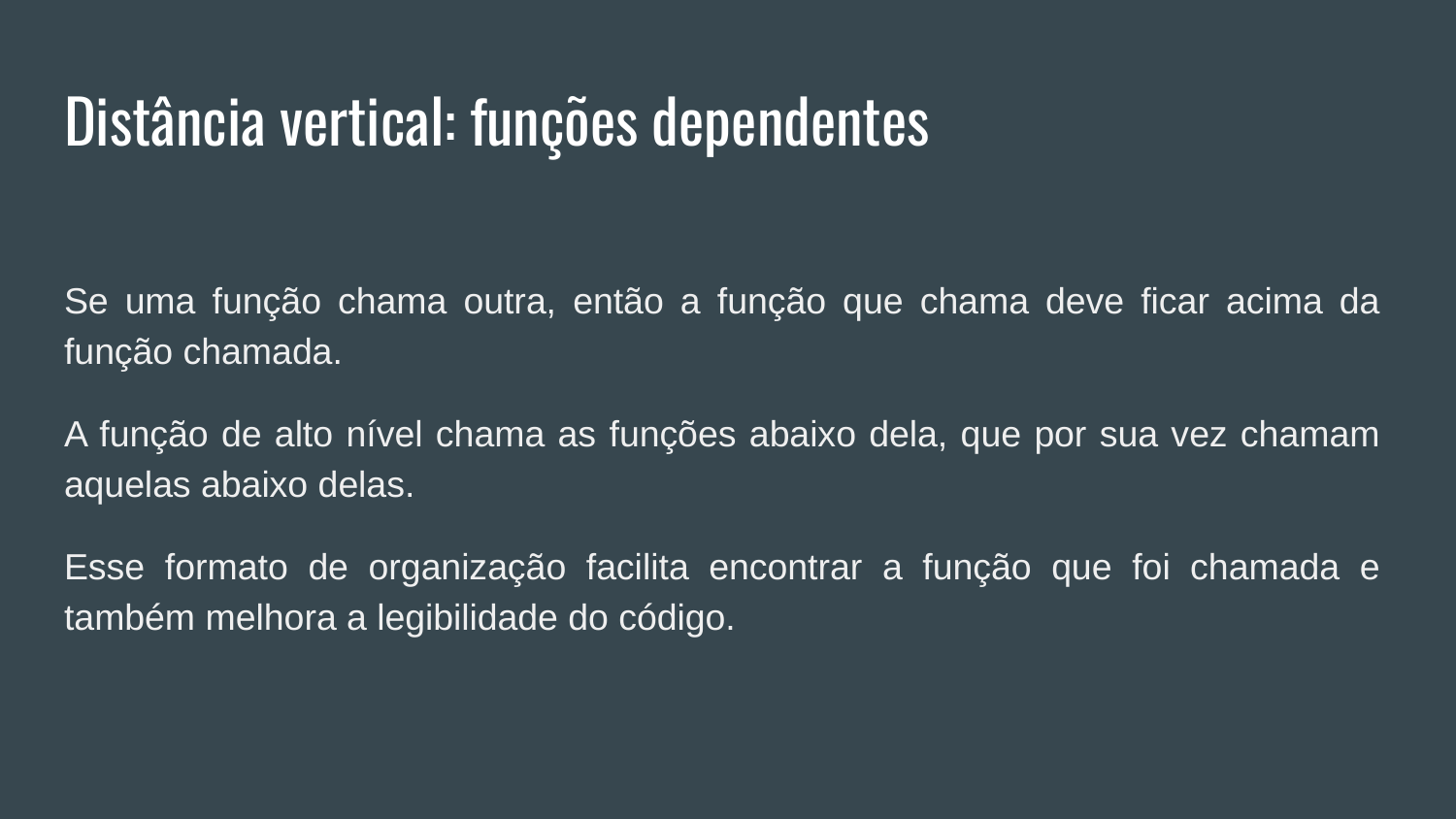

# Distância vertical: funções dependentes
Se uma função chama outra, então a função que chama deve ficar acima da função chamada.
A função de alto nível chama as funções abaixo dela, que por sua vez chamam aquelas abaixo delas.
Esse formato de organização facilita encontrar a função que foi chamada e também melhora a legibilidade do código.